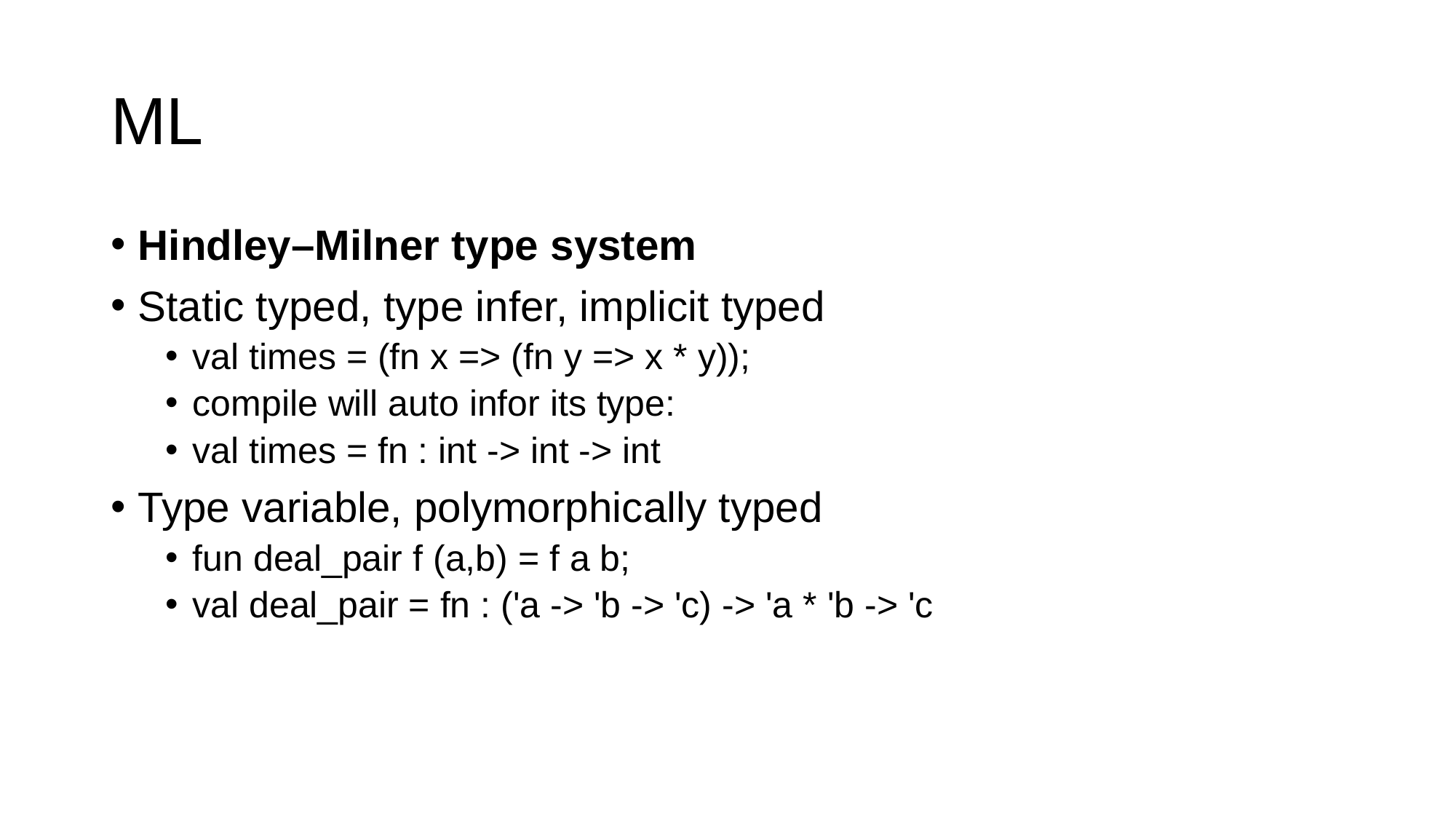

# ML
Hindley–Milner type system
Static typed, type infer, implicit typed
val times = (fn x => (fn y => x * y));
compile will auto infor its type:
val times = fn : int -> int -> int
Type variable, polymorphically typed
fun deal_pair f (a,b) = f a b;
val deal_pair = fn : ('a -> 'b -> 'c) -> 'a * 'b -> 'c